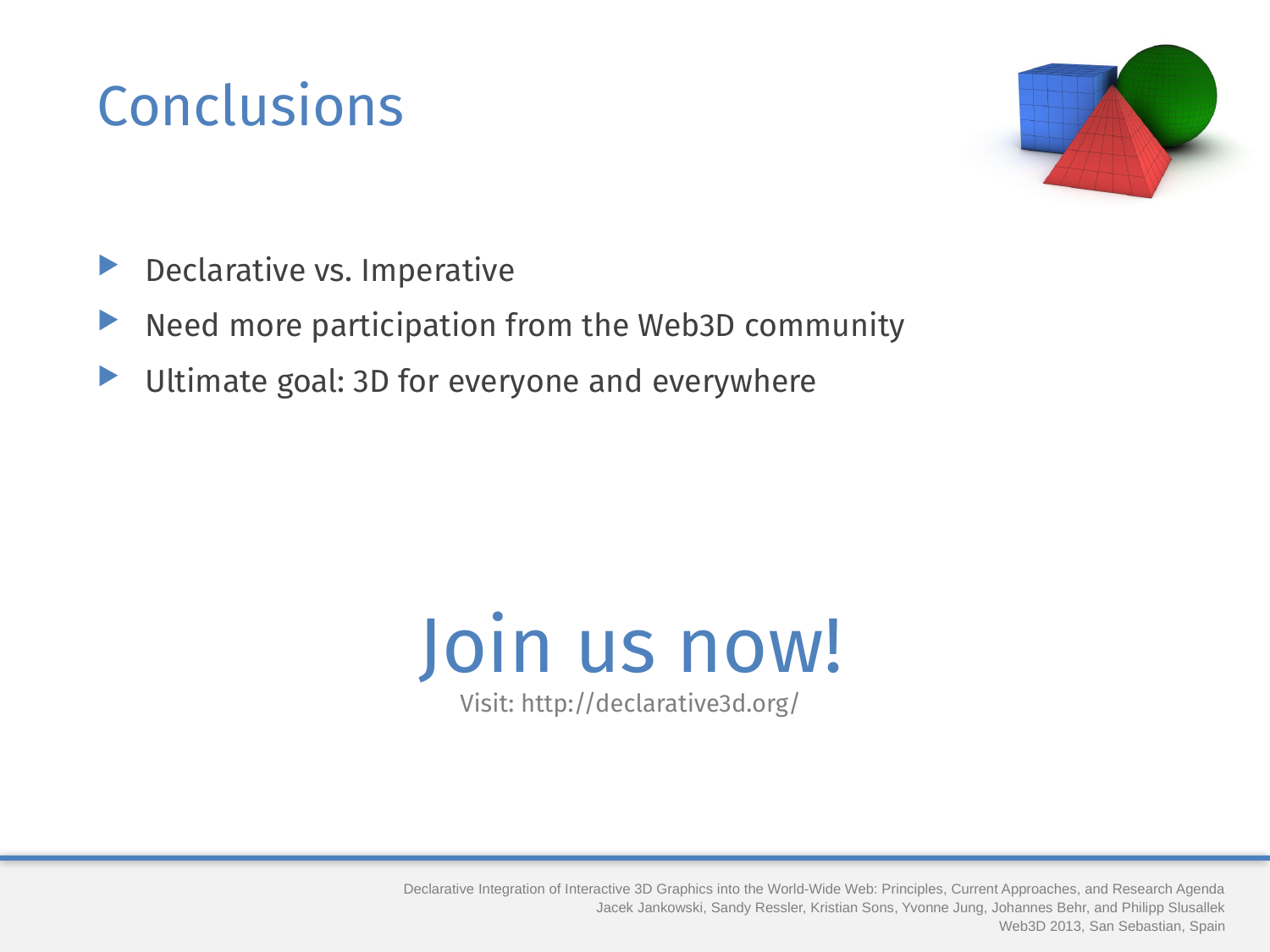

# Conclusions
Declarative vs. Imperative
Need more participation from the Web3D community
Ultimate goal: 3D for everyone and everywhere
Join us now!
Visit: http://declarative3d.org/